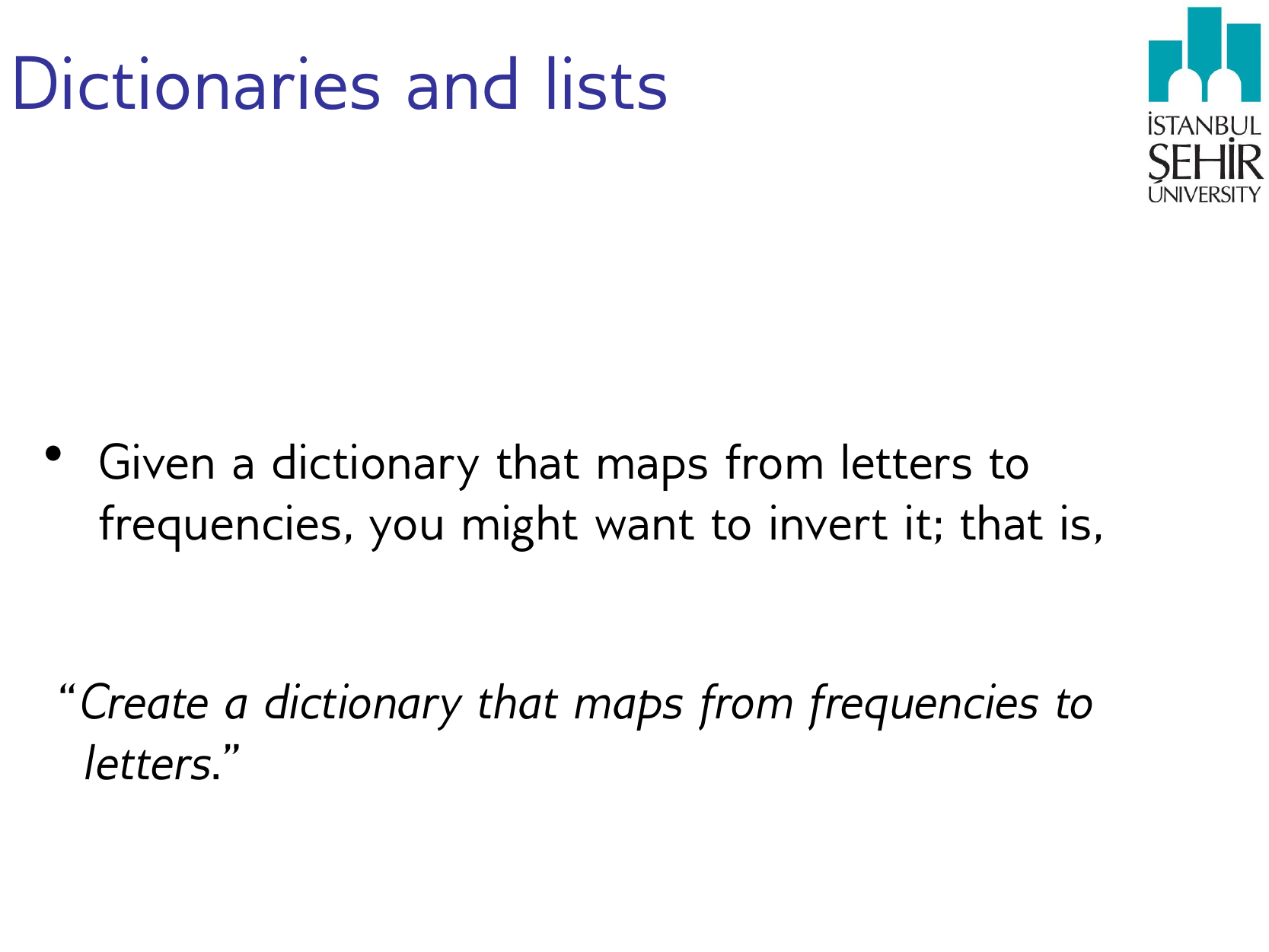

# Dictionaries and lists
Given a dictionary that maps from letters to frequencies, you might want to invert it; that is,

 “Create a dictionary that maps from frequencies to    letters.”